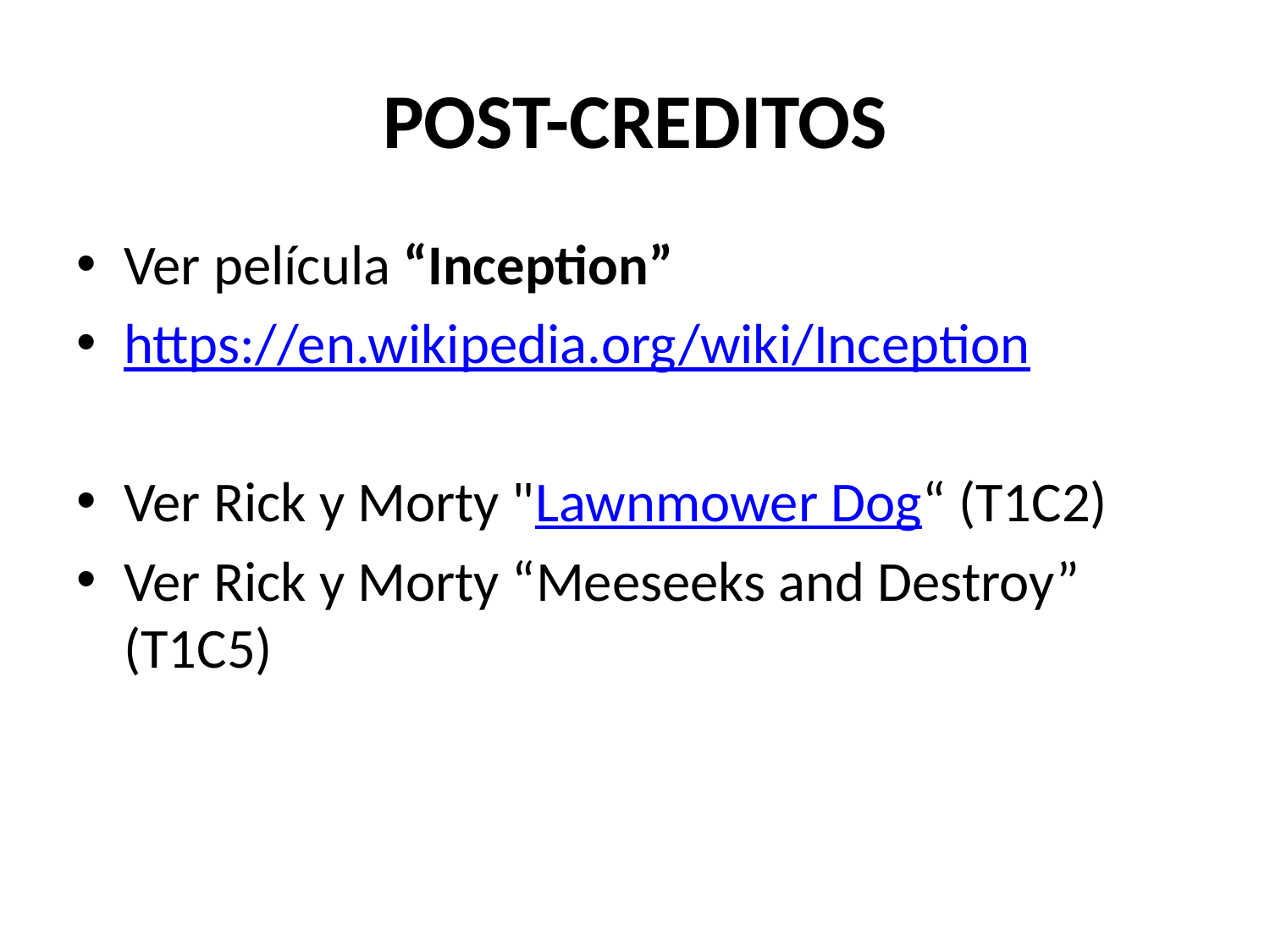

# POST-CREDITOS
Ver película “Inception”
https://en.wikipedia.org/wiki/Inception

Ver Rick y Morty "Lawnmower Dog“ (T1C2)
Ver Rick y Morty “Meeseeks and Destroy” (T1C5)